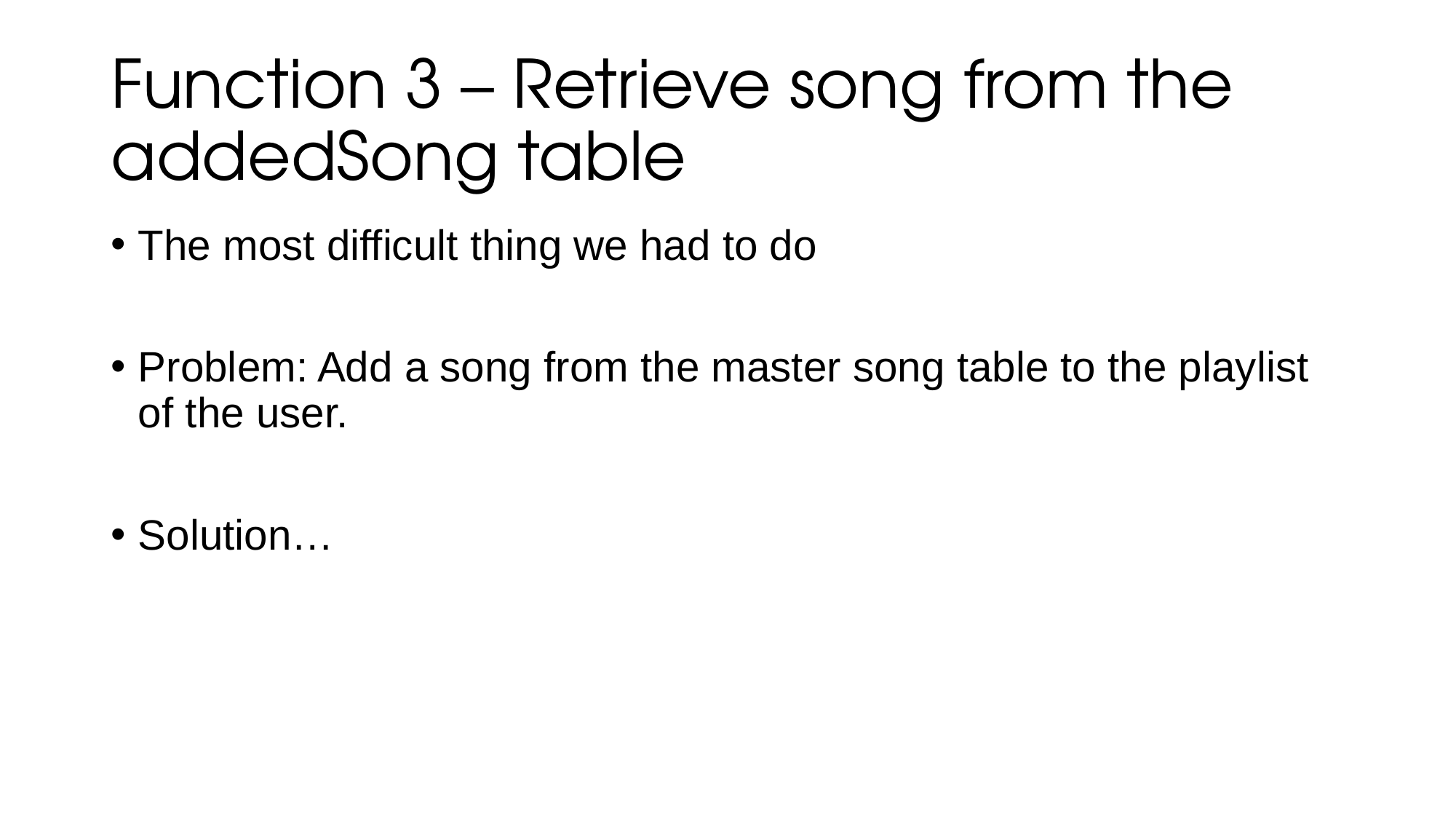

# Function 3 – Retrieve song from the addedSong table
The most difficult thing we had to do

Problem: Add a song from the master song table to the playlist of the user.

Solution…